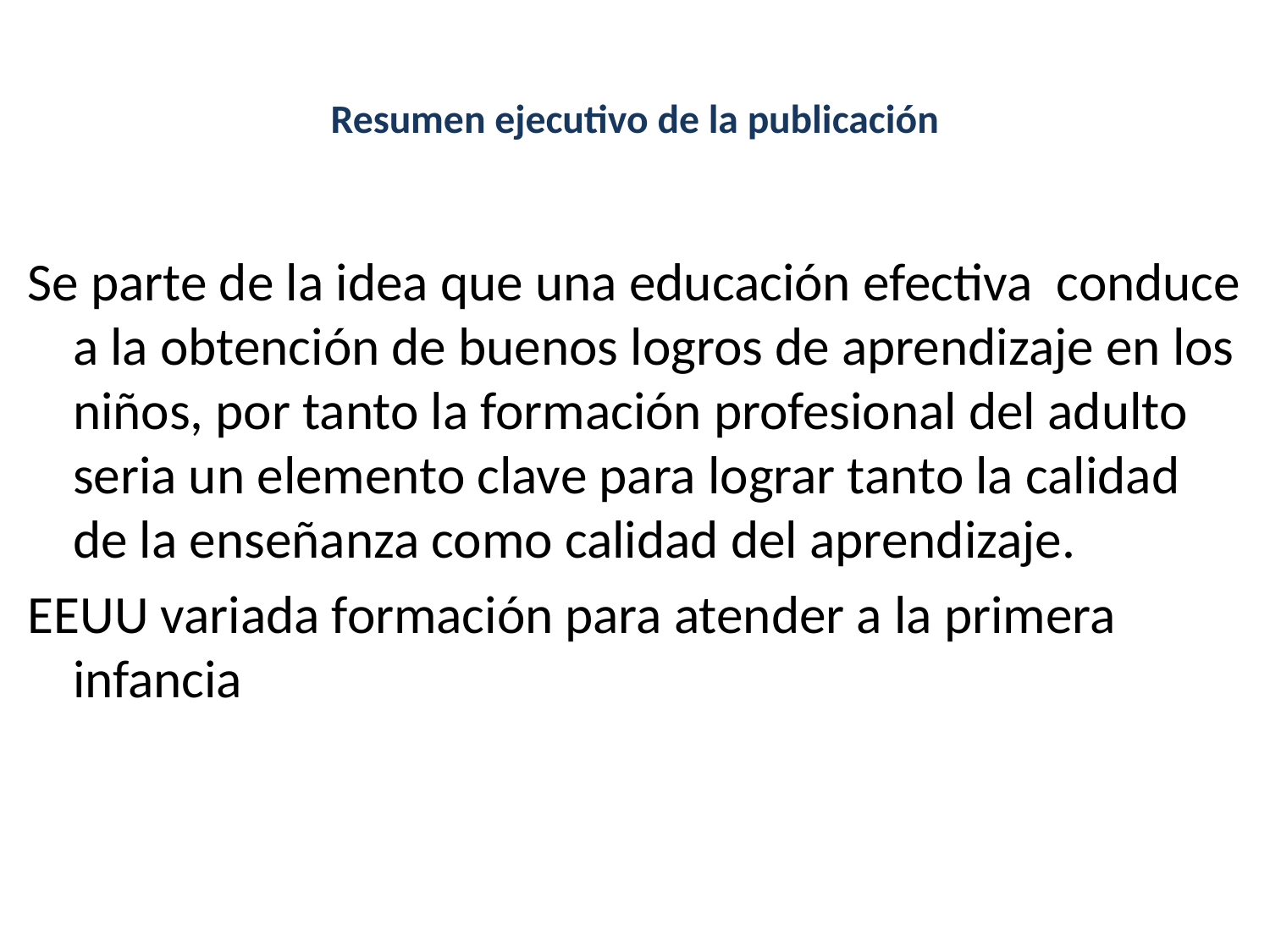

# Resumen ejecutivo de la publicación

Se parte de la idea que una educación efectiva  conduce a la obtención de buenos logros de aprendizaje en los niños, por tanto la formación profesional del adulto seria un elemento clave para lograr tanto la calidad de la enseñanza como calidad del aprendizaje.
EEUU variada formación para atender a la primera infancia